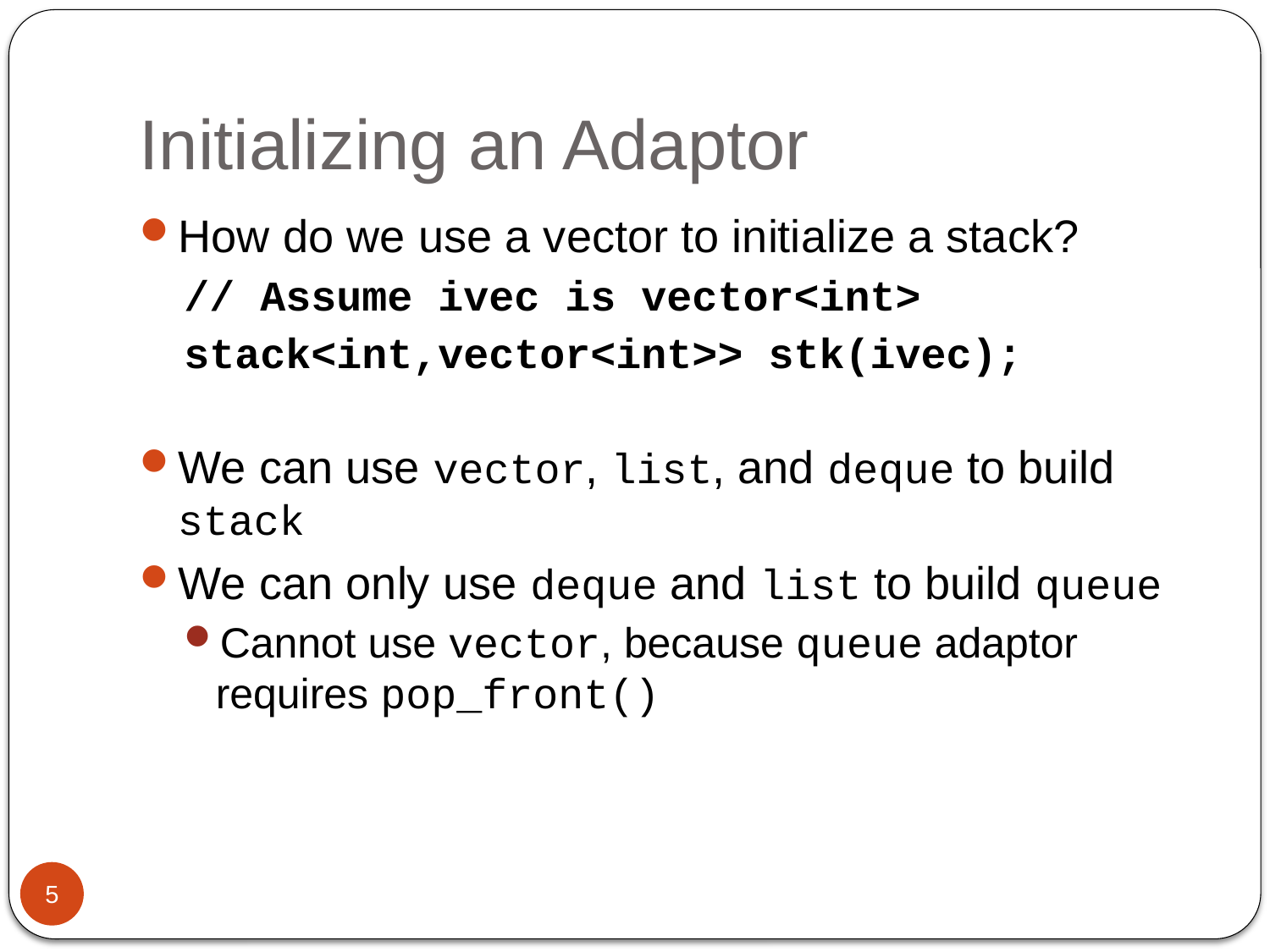

# Initializing an Adaptor
How do we use a vector to initialize a stack?
// Assume ivec is vector<int>
stack<int,vector<int>> stk(ivec);
We can use vector, list, and deque to build stack
We can only use deque and list to build queue
Cannot use vector, because queue adaptor requires pop_front()
5